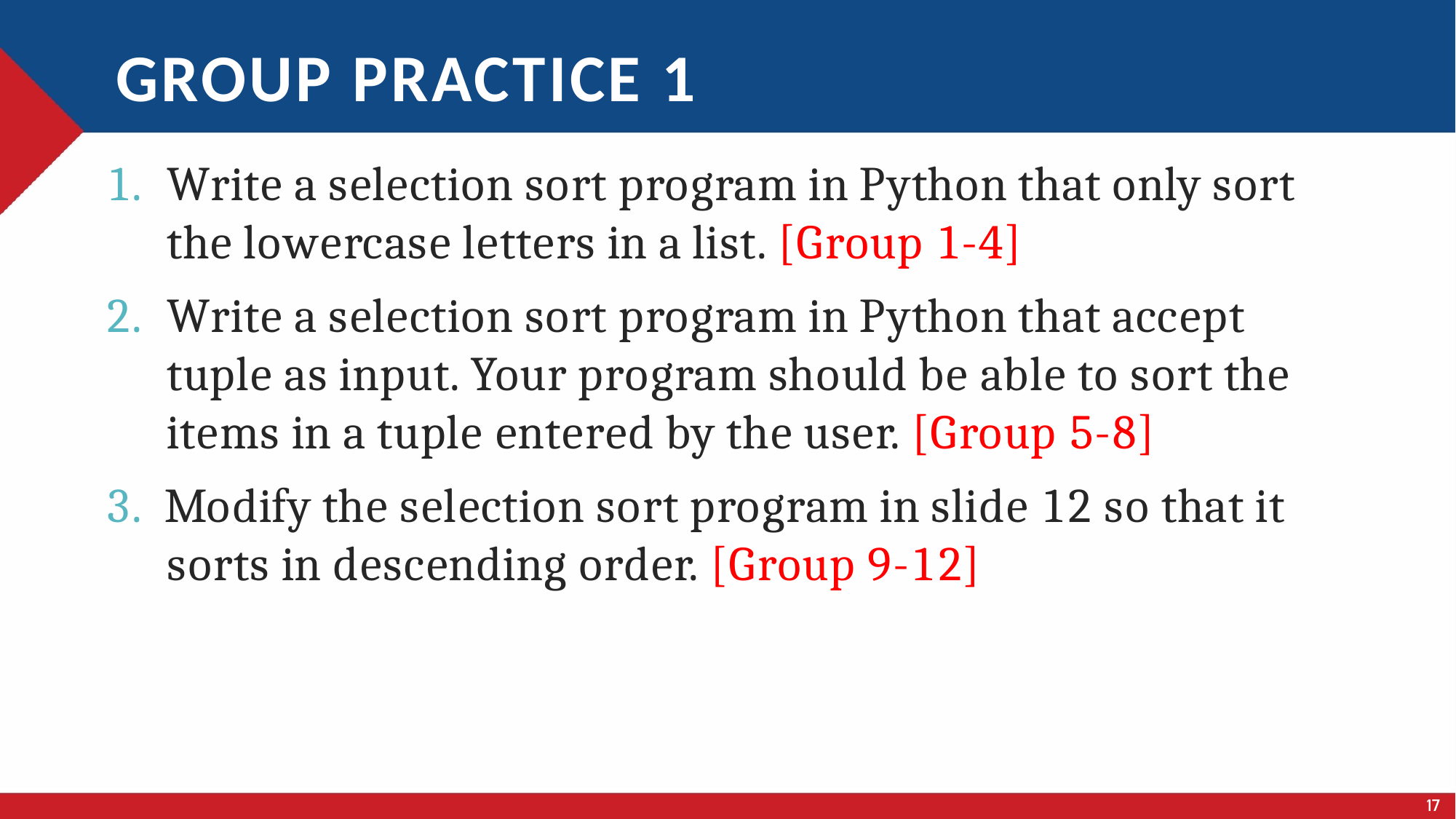

# group practice 1
Write a selection sort program in Python that only sort the lowercase letters in a list. [Group 1-4]
Write a selection sort program in Python that accept tuple as input. Your program should be able to sort the items in a tuple entered by the user. [Group 5-8]
Modify the selection sort program in slide 12 so that it sorts in descending order. [Group 9-12]

17